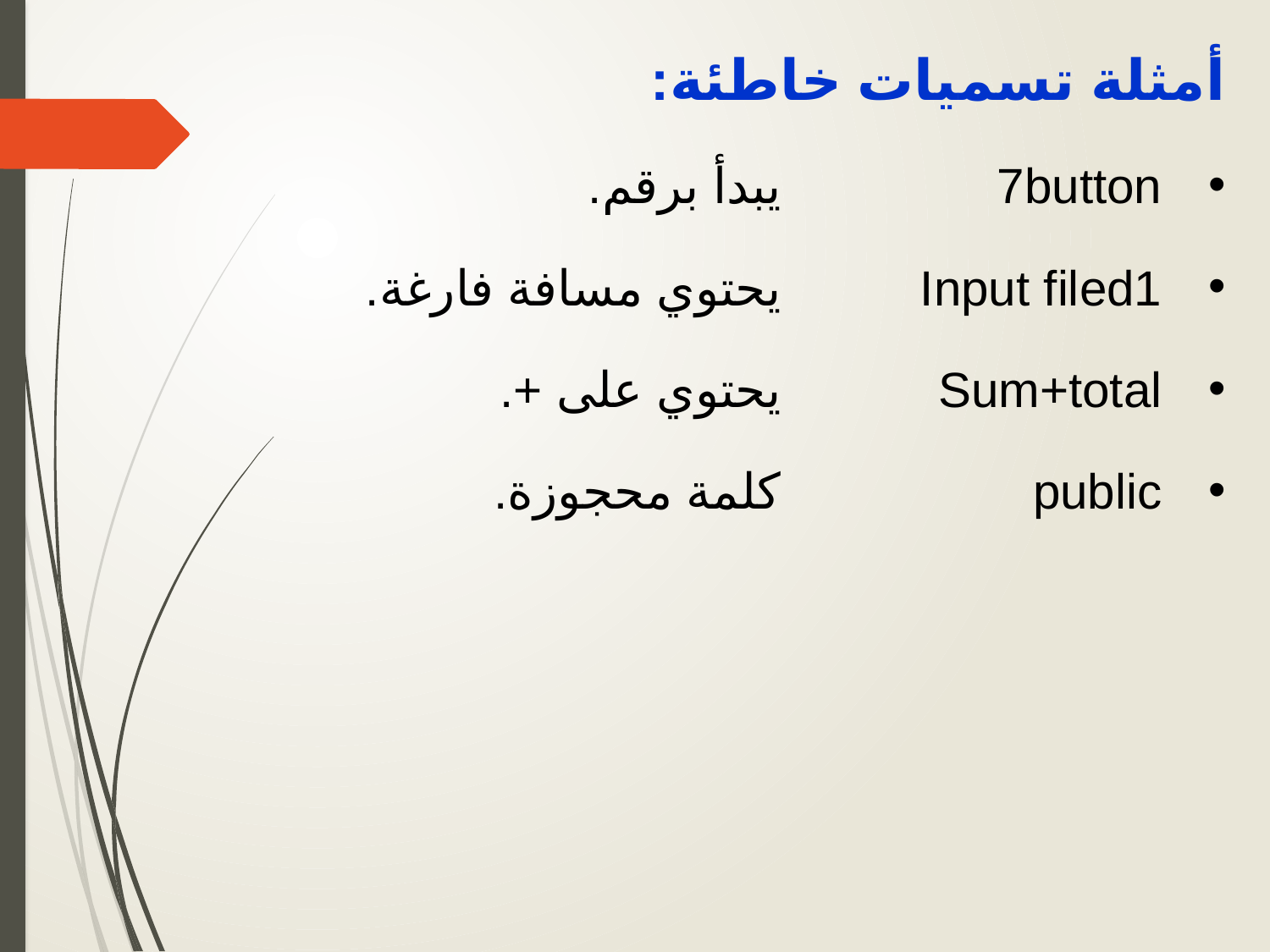

أمثلة تسميات خاطئة:
يبدأ برقم.
7button
يحتوي مسافة فارغة.
Input filed1
يحتوي على +.
Sum+total
كلمة محجوزة.
public